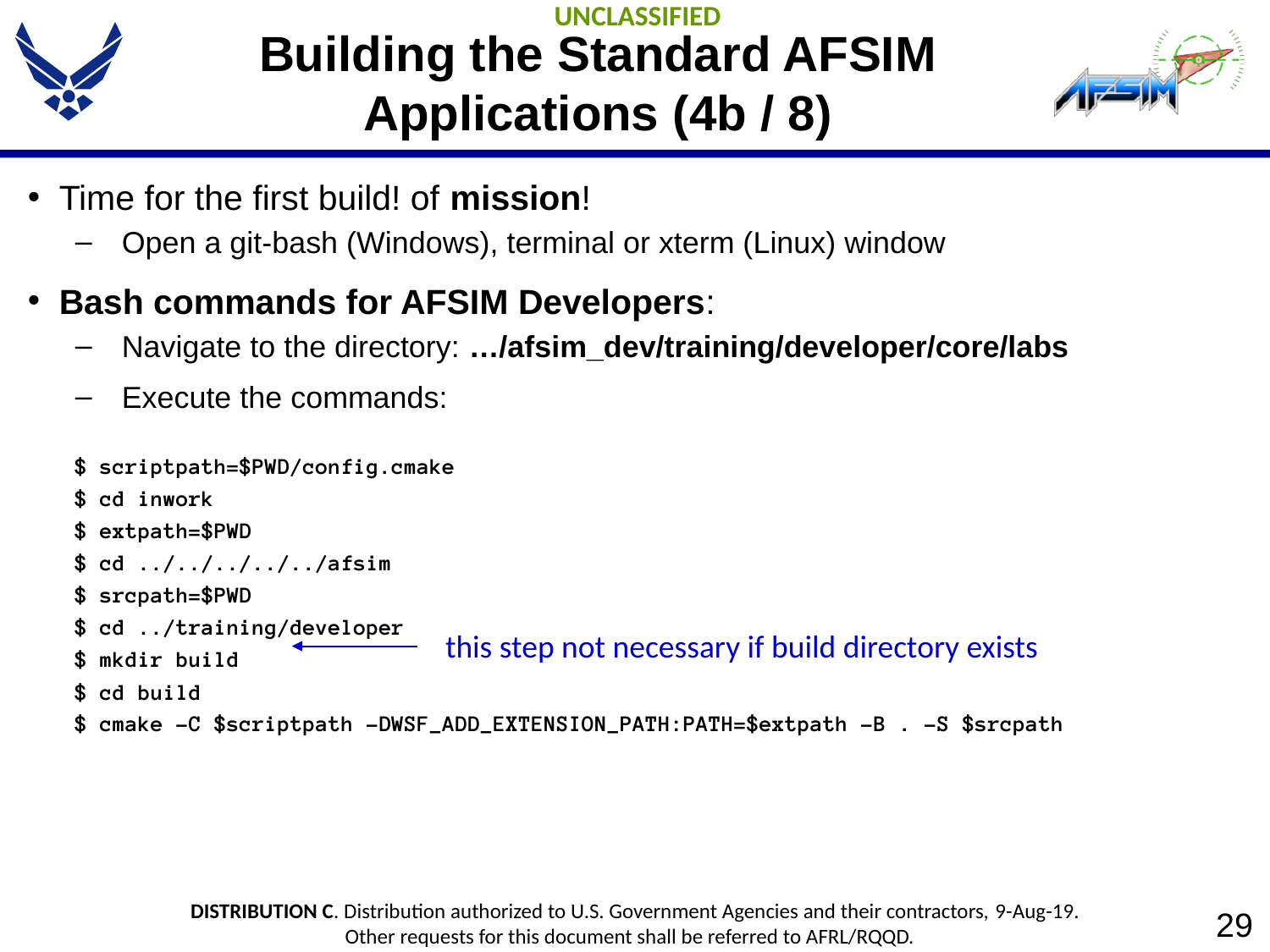

# Building the Standard AFSIM Applications (4b / 8)
Time for the first build! of mission!
Open a git-bash (Windows), terminal or xterm (Linux) window
Bash commands for AFSIM Developers:
Navigate to the directory: …/afsim_dev/training/developer/core/labs
Execute the commands:

$ scriptpath=$PWD/config.cmake
$ cd inwork
$ extpath=$PWD
$ cd ../../../../../afsim
$ srcpath=$PWD
$ cd ../training/developer
$ mkdir build
$ cd build
$ cmake –C $scriptpath –DWSF_ADD_EXTENSION_PATH:PATH=$extpath –B . –S $srcpath
this step not necessary if build directory exists